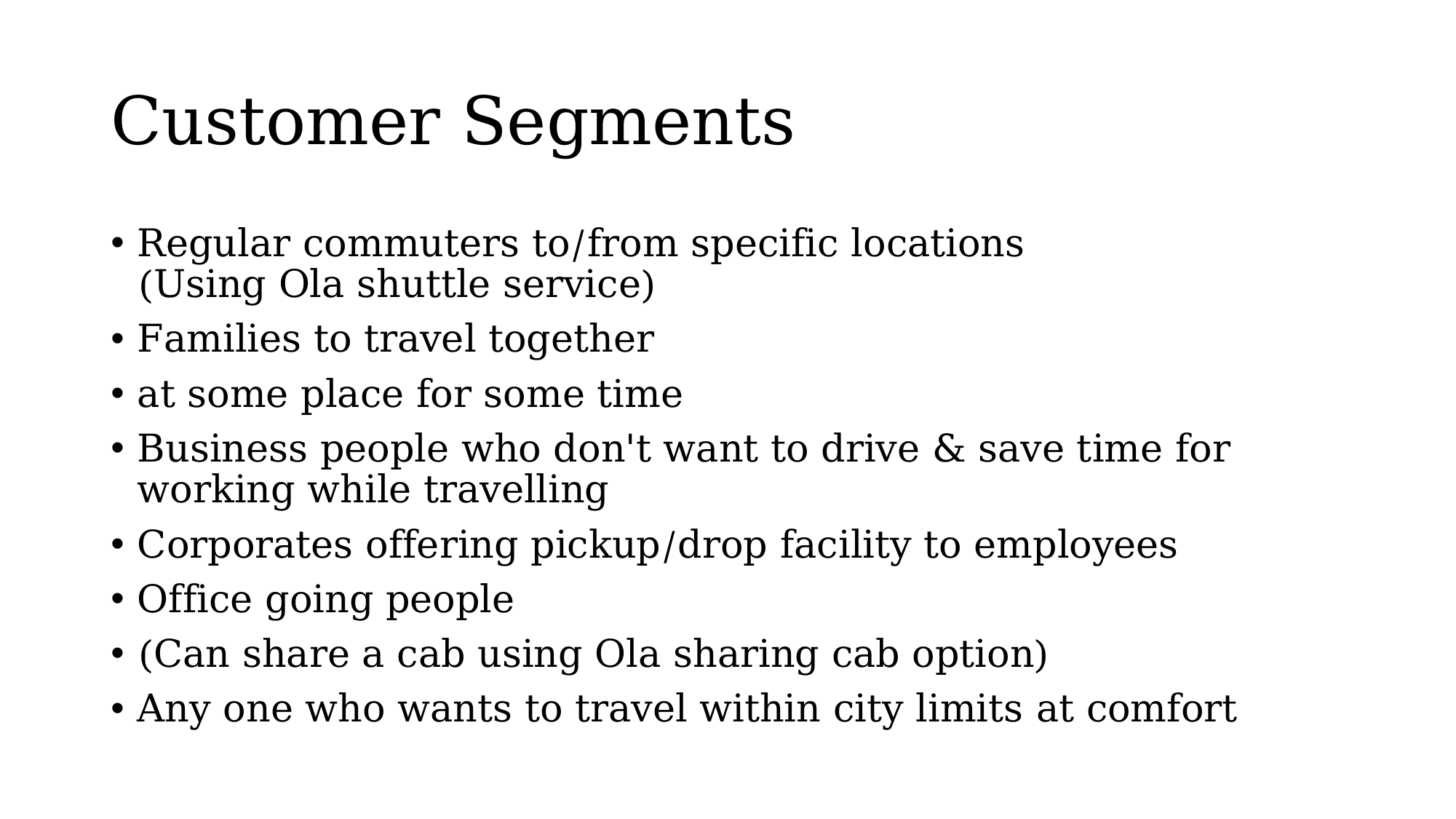

# Customer Segments
Regular ​commuters to/from specific locations
(Using Ola shuttle service)
​Families to travel together
at some place for some time
​Business people who don't want to drive & save time for working while travelling
Corporates​ offering pickup/drop facility to employees
Office going people​
(Can share a cab using Ola sharing cab option)
Any one who wants to travel within city limits​ at comfort